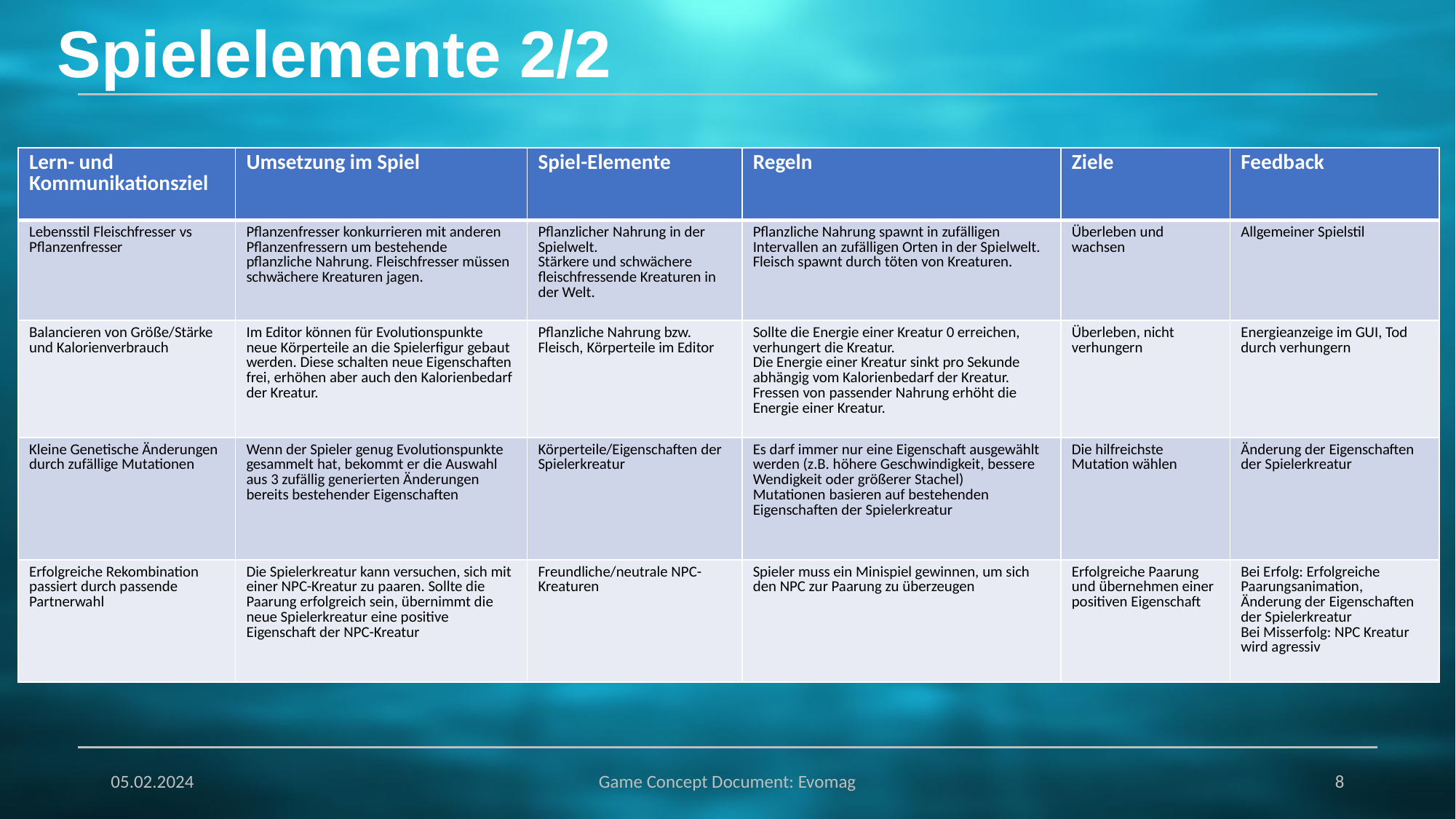

Spielelemente 2/2
| Lern- und Kommunikationsziel | Umsetzung im Spiel | Spiel-Elemente | Regeln | Ziele | Feedback |
| --- | --- | --- | --- | --- | --- |
| Lebensstil Fleischfresser vs Pflanzenfresser | Pflanzenfresser konkurrieren mit anderen Pflanzenfressern um bestehende pflanzliche Nahrung. Fleischfresser müssen schwächere Kreaturen jagen. | Pflanzlicher Nahrung in der Spielwelt. Stärkere und schwächere fleischfressende Kreaturen in der Welt. | Pflanzliche Nahrung spawnt in zufälligen Intervallen an zufälligen Orten in der Spielwelt. Fleisch spawnt durch töten von Kreaturen. | Überleben und wachsen | Allgemeiner Spielstil |
| Balancieren von Größe/Stärke und Kalorienverbrauch | Im Editor können für Evolutionspunkte neue Körperteile an die Spielerfigur gebaut werden. Diese schalten neue Eigenschaften frei, erhöhen aber auch den Kalorienbedarf der Kreatur. | Pflanzliche Nahrung bzw. Fleisch, Körperteile im Editor | Sollte die Energie einer Kreatur 0 erreichen, verhungert die Kreatur. Die Energie einer Kreatur sinkt pro Sekunde abhängig vom Kalorienbedarf der Kreatur. Fressen von passender Nahrung erhöht die Energie einer Kreatur. | Überleben, nicht verhungern | Energieanzeige im GUI, Tod durch verhungern |
| Kleine Genetische Änderungen durch zufällige Mutationen | Wenn der Spieler genug Evolutionspunkte gesammelt hat, bekommt er die Auswahl aus 3 zufällig generierten Änderungen bereits bestehender Eigenschaften | Körperteile/Eigenschaften der Spielerkreatur | Es darf immer nur eine Eigenschaft ausgewählt werden (z.B. höhere Geschwindigkeit, bessere Wendigkeit oder größerer Stachel) Mutationen basieren auf bestehenden Eigenschaften der Spielerkreatur | Die hilfreichste Mutation wählen | Änderung der Eigenschaften der Spielerkreatur |
| Erfolgreiche Rekombination passiert durch passende Partnerwahl | Die Spielerkreatur kann versuchen, sich mit einer NPC-Kreatur zu paaren. Sollte die Paarung erfolgreich sein, übernimmt die neue Spielerkreatur eine positive Eigenschaft der NPC-Kreatur | Freundliche/neutrale NPC-Kreaturen | Spieler muss ein Minispiel gewinnen, um sich den NPC zur Paarung zu überzeugen | Erfolgreiche Paarung und übernehmen einer positiven Eigenschaft | Bei Erfolg: Erfolgreiche Paarungsanimation, Änderung der Eigenschaften der Spielerkreatur Bei Misserfolg: NPC Kreatur wird agressiv |
05.02.2024
Game Concept Document: Evomag
8